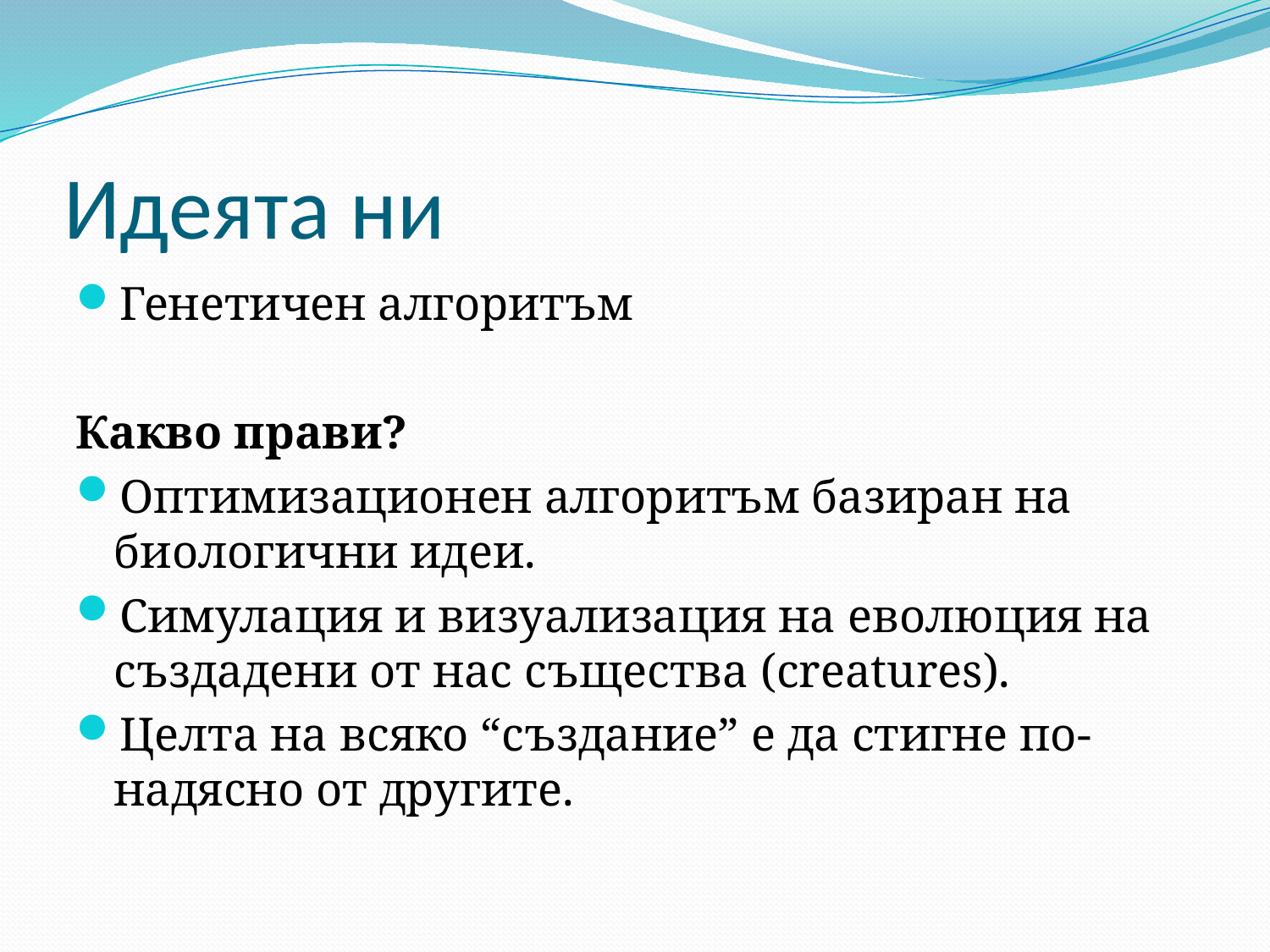

# Идеята ни
Генетичен алгоритъм

Какво прави?
Оптимизационен алгоритъм базиран на биологични идеи.
Симулация и визуализация на еволюция на създадени от нас същества (creatures).
Целта на всяко “създание” е да стигне по-надясно от другите.